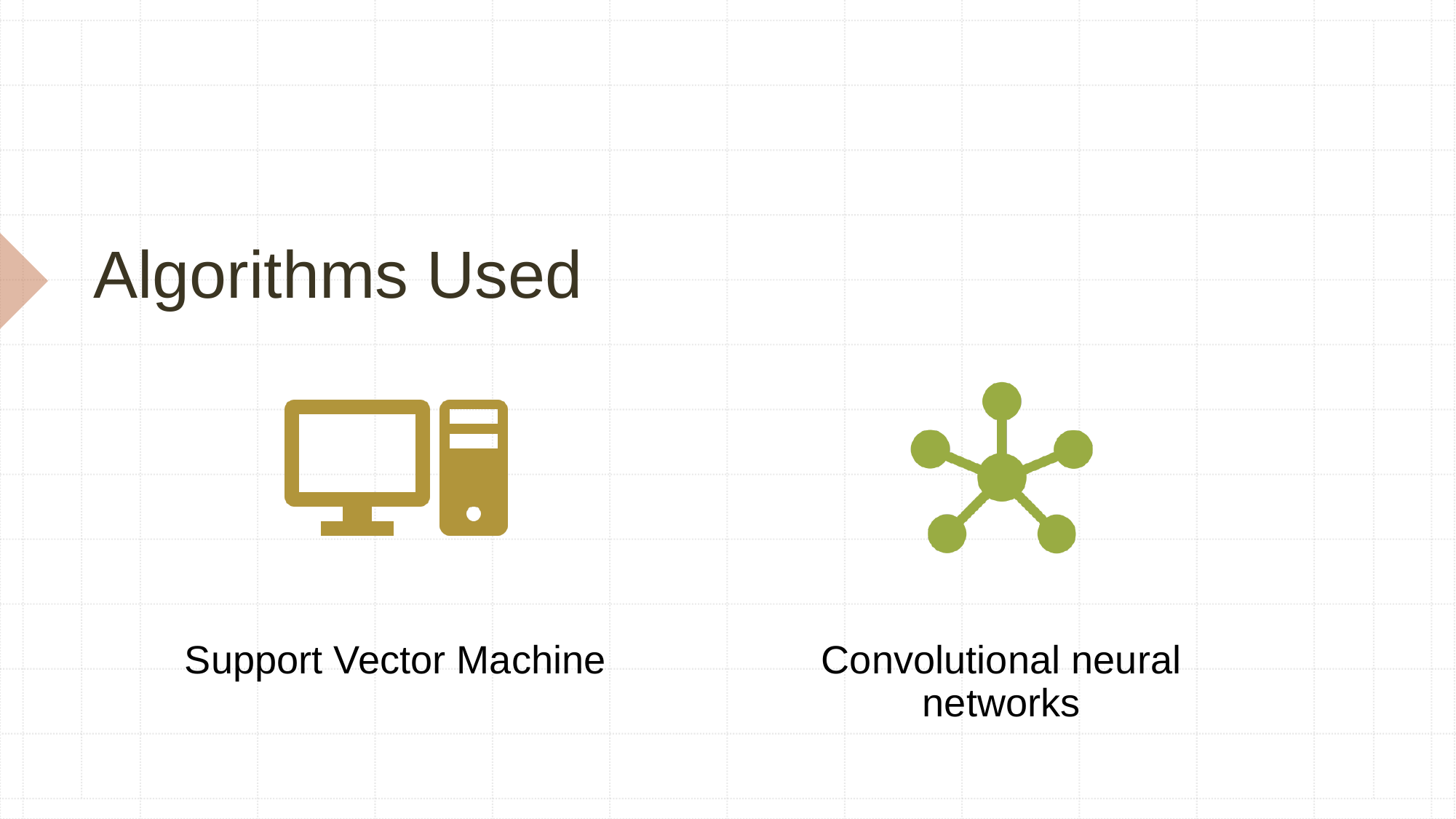

# Algorithms Used

Support Vector Machine
Convolutional neural networks